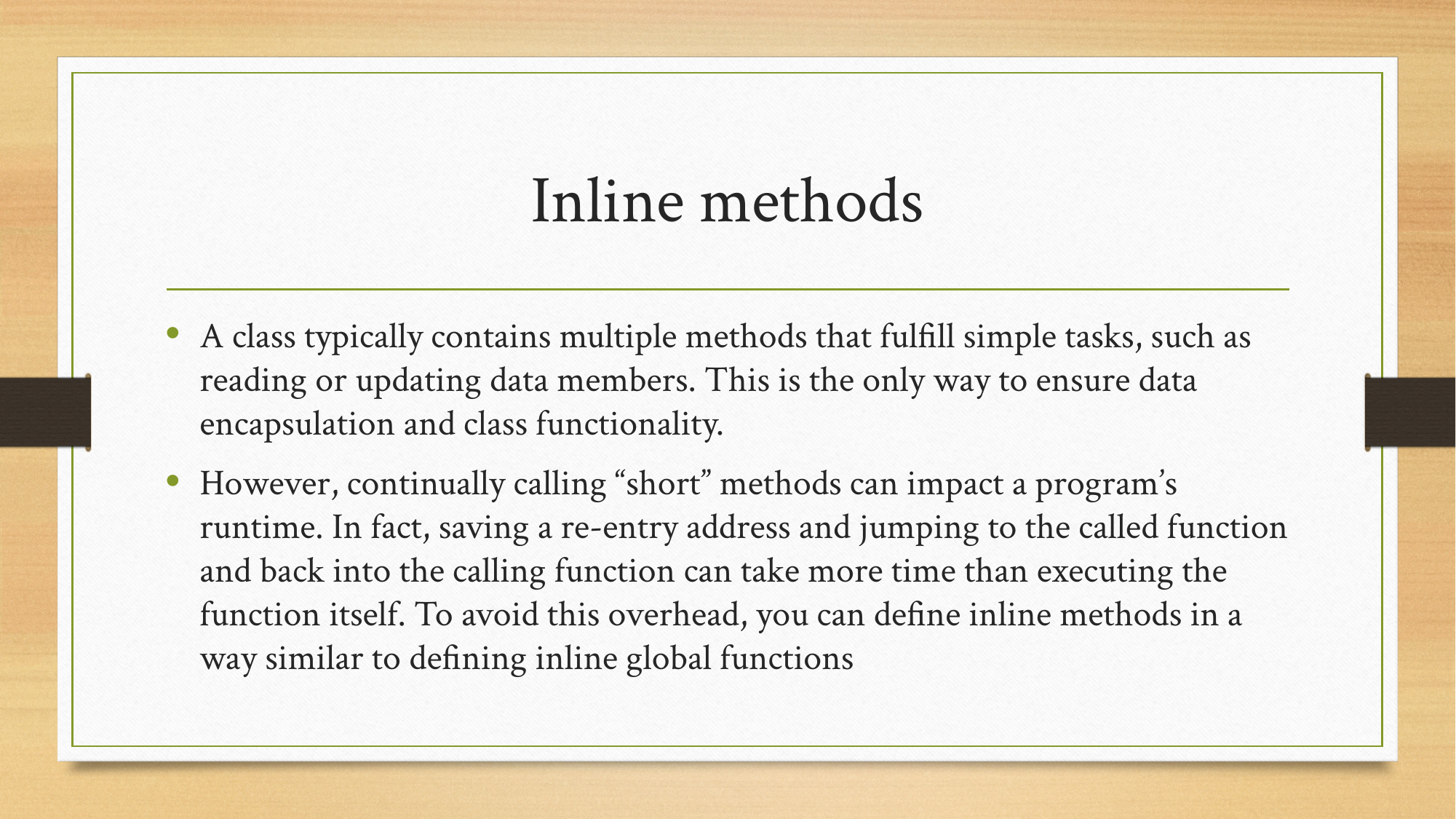

# Inline methods
A class typically contains multiple methods that fulfill simple tasks, such as reading or updating data members. This is the only way to ensure data encapsulation and class functionality.
However, continually calling “short” methods can impact a program’s runtime. In fact, saving a re-entry address and jumping to the called function and back into the calling function can take more time than executing the function itself. To avoid this overhead, you can define inline methods in a way similar to defining inline global functions